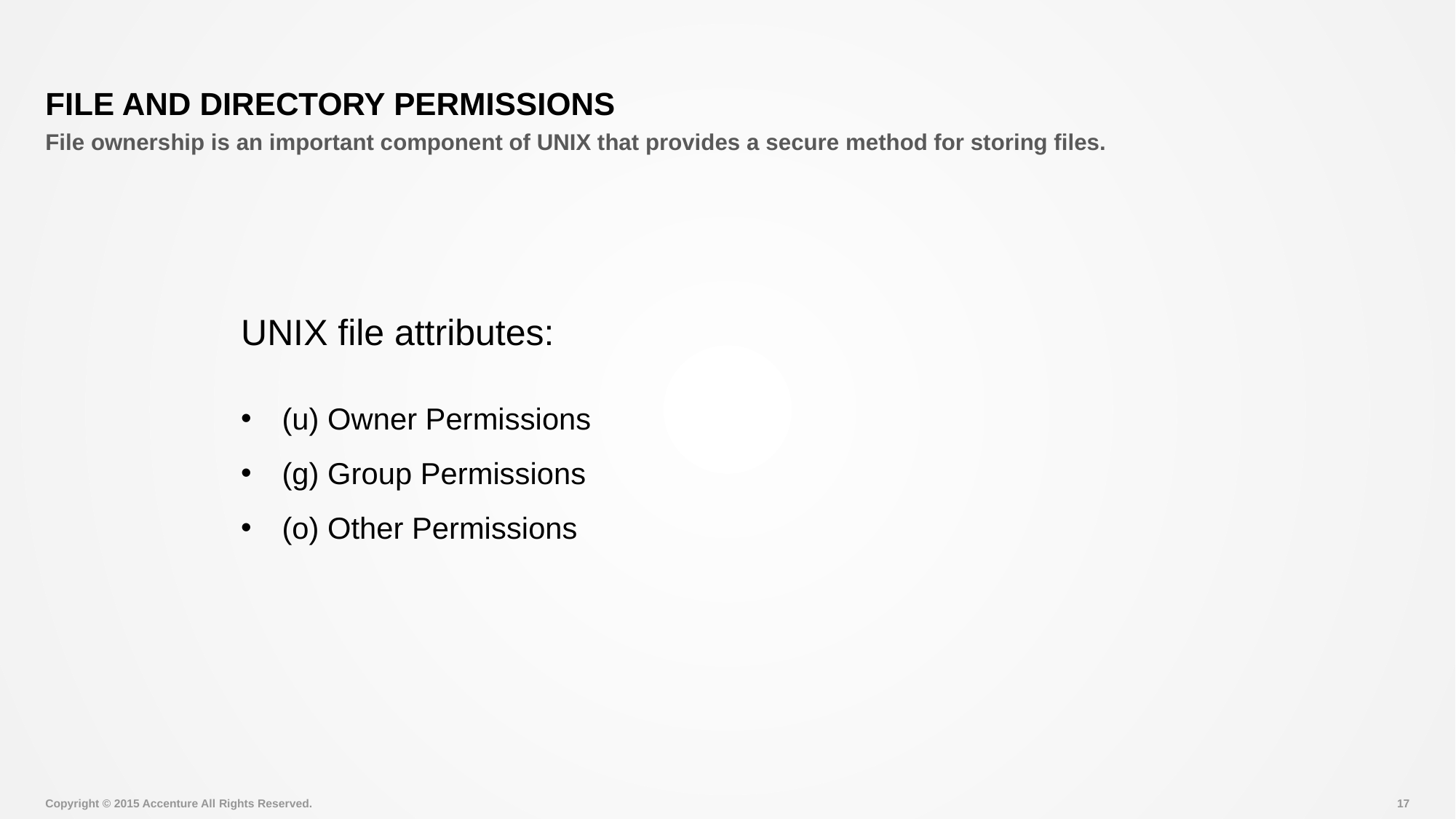

# File and Directory Permissions
File ownership is an important component of UNIX that provides a secure method for storing files.

UNIX file attributes:

(u) Owner Permissions
(g) Group Permissions
(o) Other Permissions
Copyright © 2015 Accenture All Rights Reserved.
17